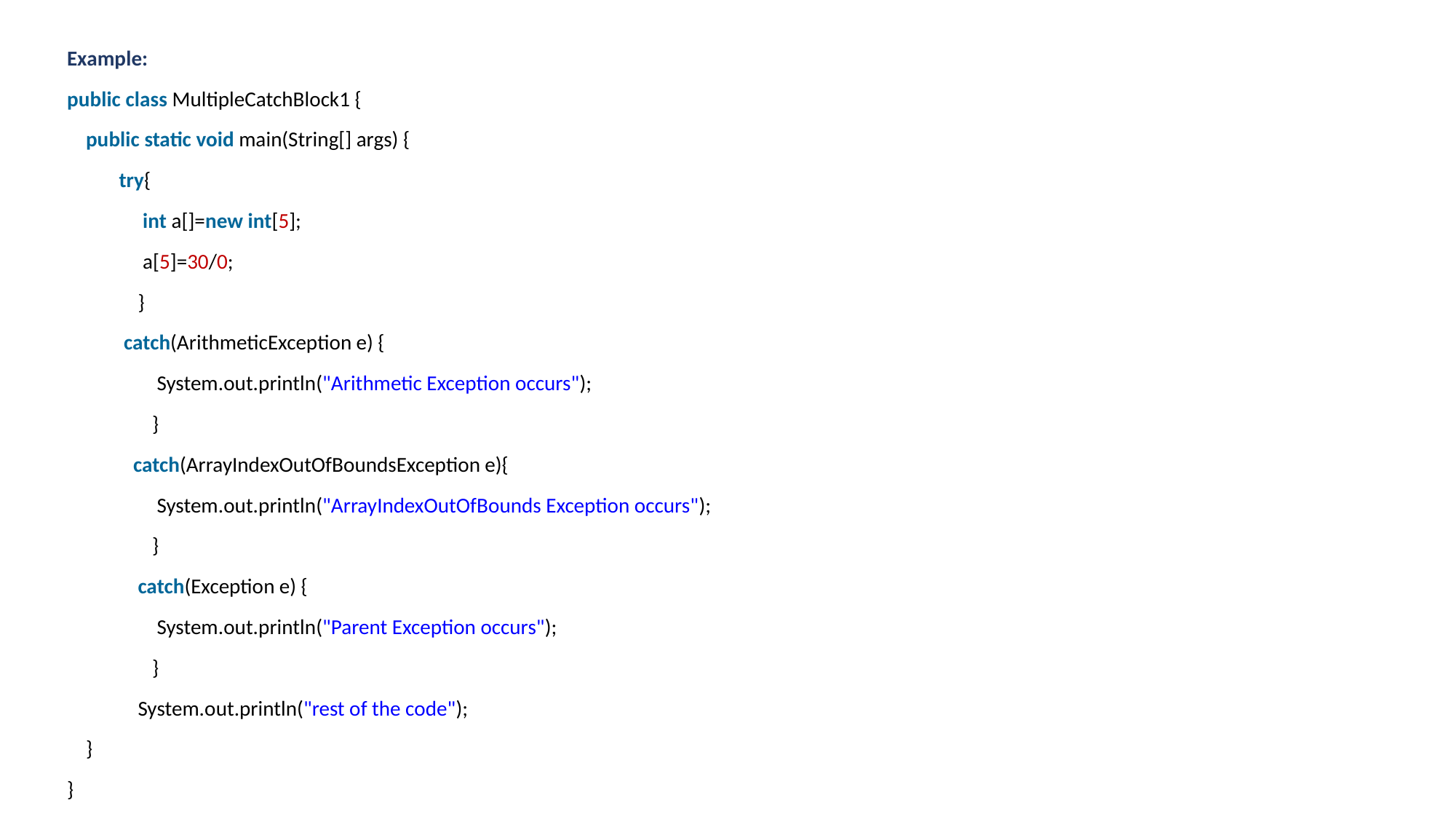

Example:
public class MultipleCatchBlock1 {
    public static void main(String[] args) {
           try{
                int a[]=new int[5];
                a[5]=30/0;
               }
            catch(ArithmeticException e) {
                   System.out.println("Arithmetic Exception occurs");
                  }
              catch(ArrayIndexOutOfBoundsException e){
                   System.out.println("ArrayIndexOutOfBounds Exception occurs");
                  }
               catch(Exception e) {
                   System.out.println("Parent Exception occurs");
                  }
               System.out.println("rest of the code");
    }
}